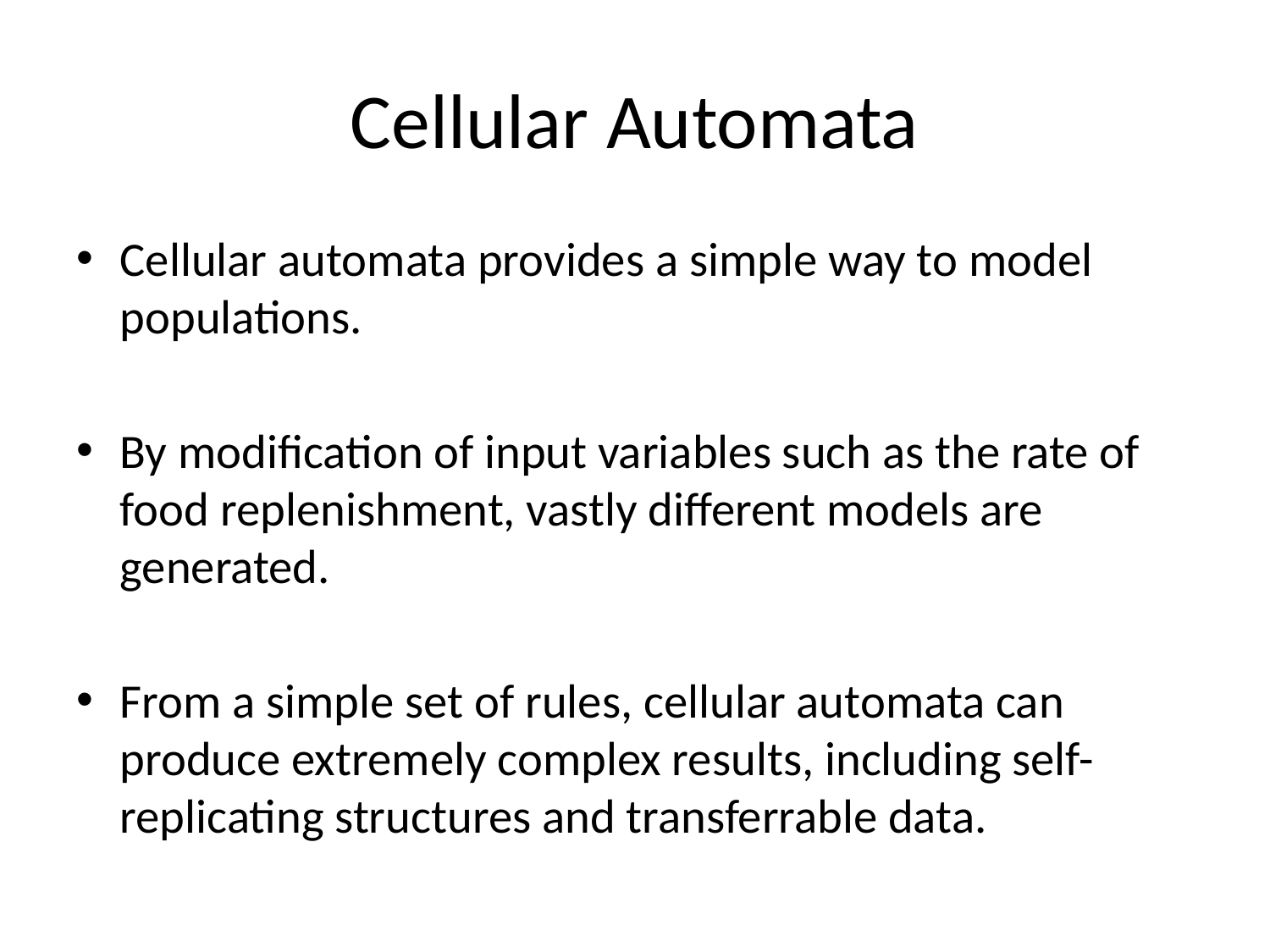

# Cellular Automata
Cellular automata provides a simple way to model populations.

By modification of input variables such as the rate of food replenishment, vastly different models are generated.

From a simple set of rules, cellular automata can produce extremely complex results, including self-replicating structures and transferrable data.